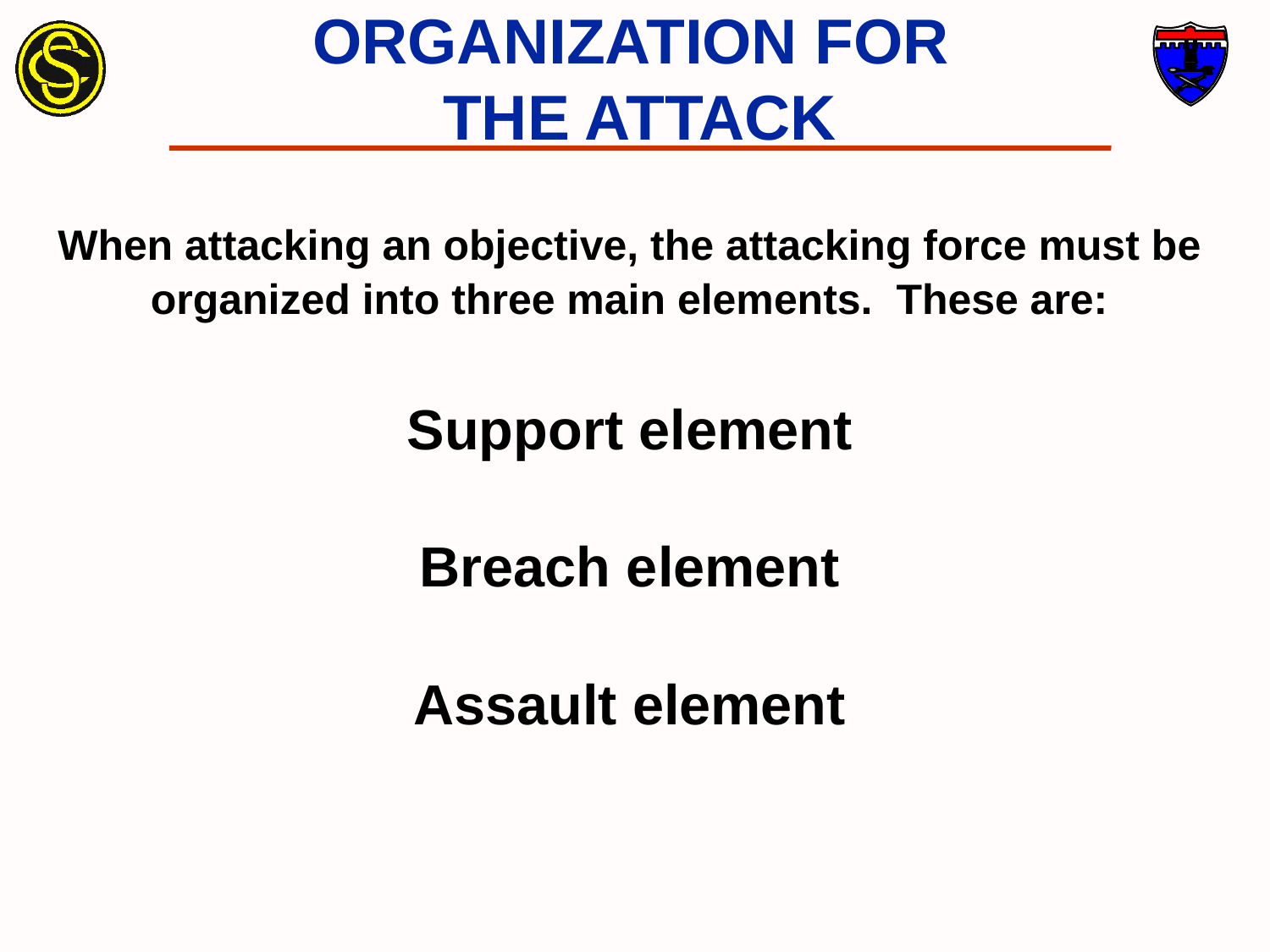

# ORGANIZATION FOR THE ATTACK
When attacking an objective, the attacking force must be
organized into three main elements.  These are:

Support element

Breach element

Assault element